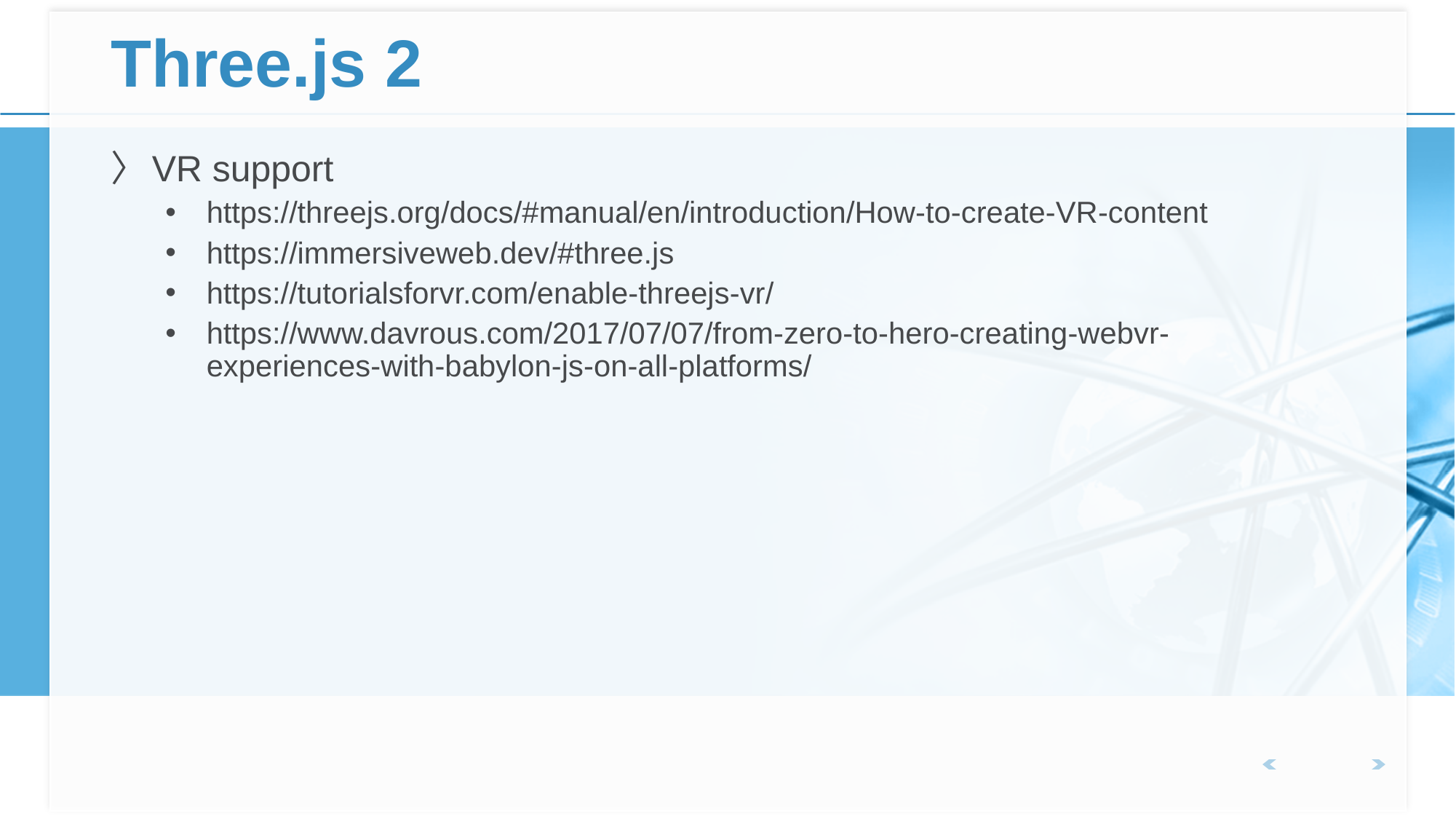

# Three.js 2
VR support
https://threejs.org/docs/#manual/en/introduction/How-to-create-VR-content
https://immersiveweb.dev/#three.js
https://tutorialsforvr.com/enable-threejs-vr/
https://www.davrous.com/2017/07/07/from-zero-to-hero-creating-webvr-experiences-with-babylon-js-on-all-platforms/